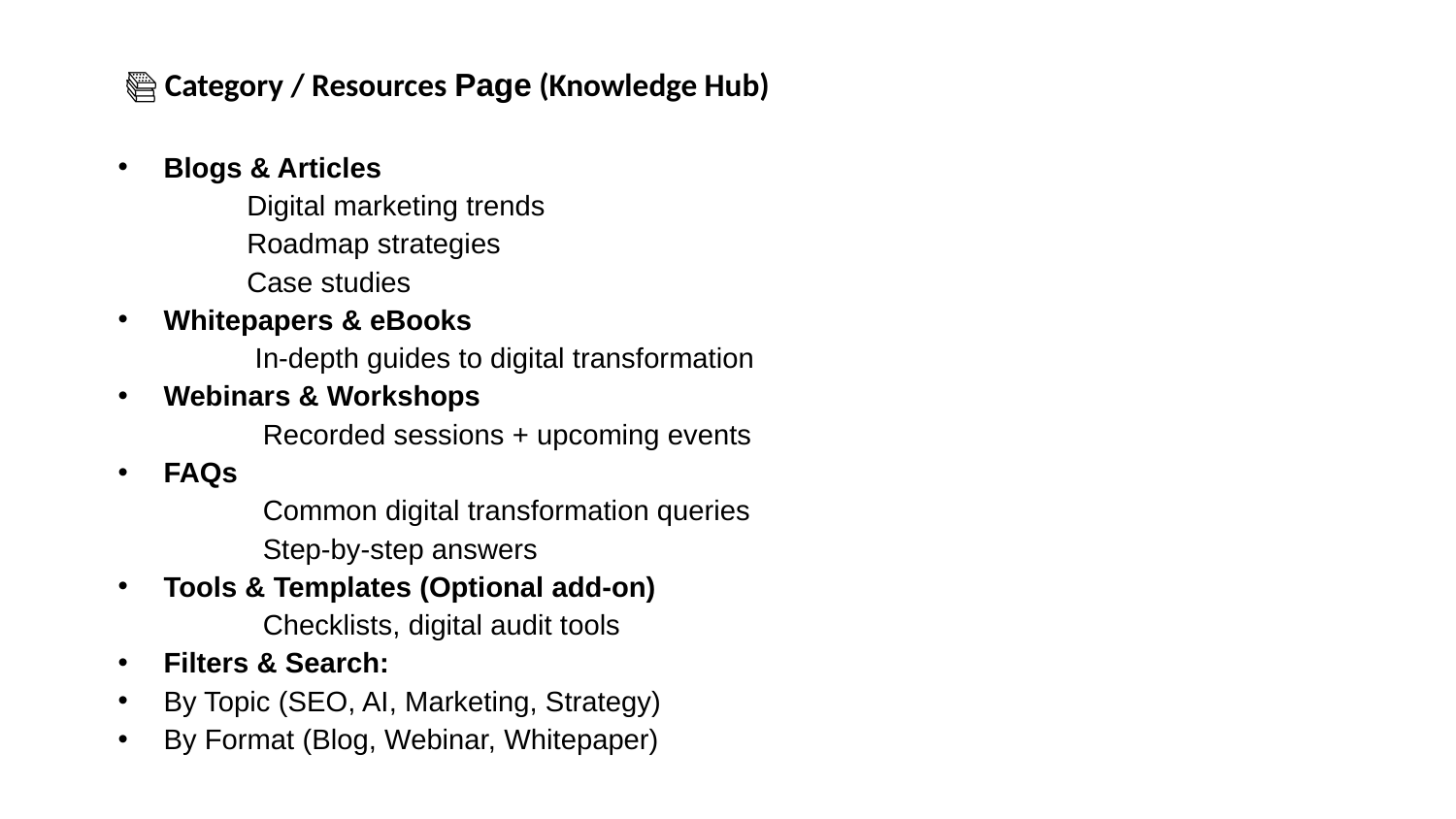

📚 Category / Resources Page (Knowledge Hub)

Blogs & Articles
       Digital marketing trends
       Roadmap strategies
       Case studies
Whitepapers & eBooks
        In-depth guides to digital transformation
Webinars & Workshops
         Recorded sessions + upcoming events
FAQs
         Common digital transformation queries
         Step-by-step answers
Tools & Templates (Optional add-on)
         Checklists, digital audit tools
Filters & Search:
By Topic (SEO, AI, Marketing, Strategy)
By Format (Blog, Webinar, Whitepaper)